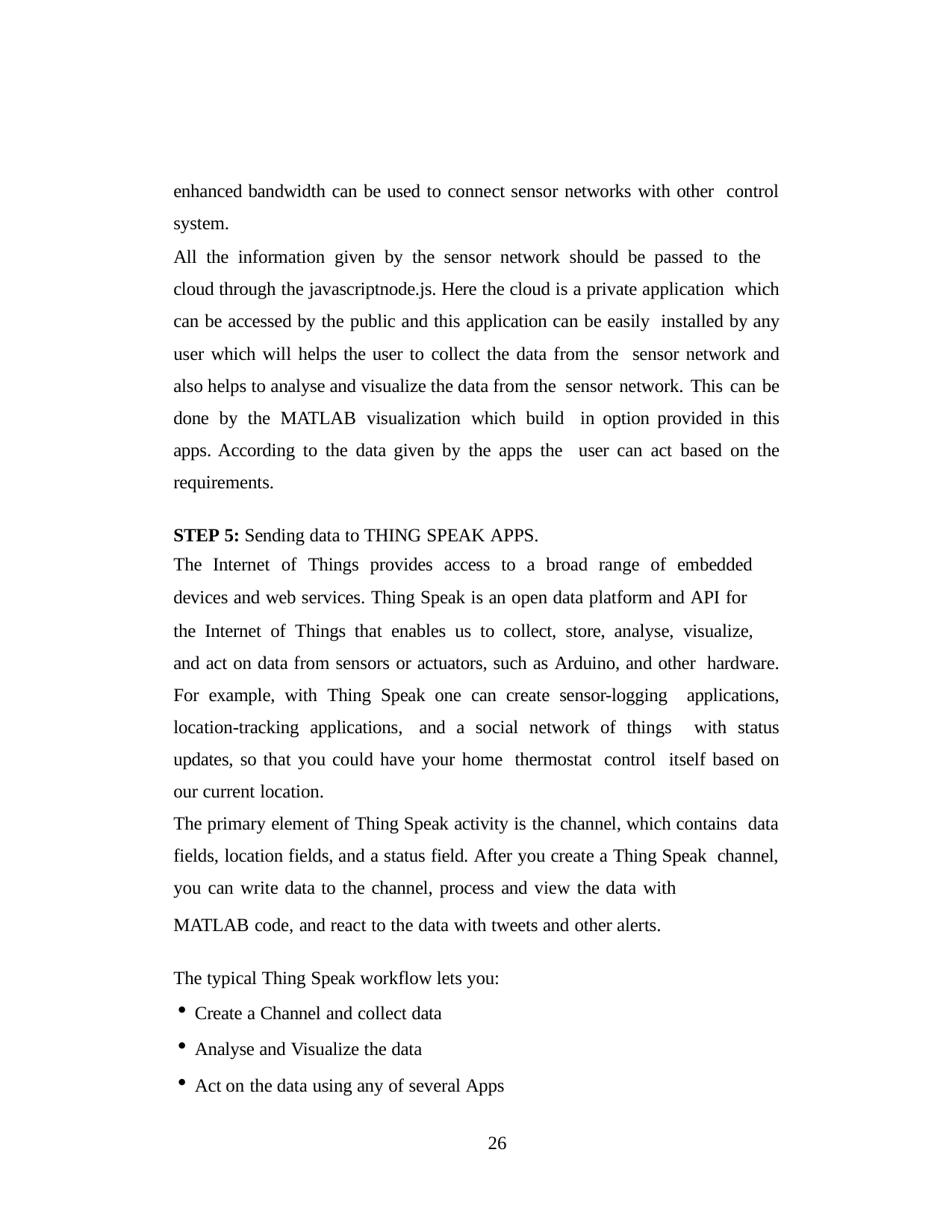

enhanced bandwidth can be used to connect sensor networks with other  control system.
All the information given by the sensor network should be passed to the
cloud through the javascriptnode.js. Here the cloud is a private application  which can be accessed by the public and this application can be easily  installed by any user which will helps the user to collect the data from the  sensor network and also helps to analyse and visualize the data from the  sensor network. This can be done by the MATLAB visualization which build  in option provided in this apps. According to the data given by the apps the  user can act based on the requirements.

STEP 5: Sending data to THING SPEAK APPS.
The Internet of Things provides access to a broad range of embedded
devices and web services. Thing Speak is an open data platform and API for
the Internet of Things that enables us to collect, store, analyse, visualize,
and act on data from sensors or actuators, such as Arduino, and other  hardware. For example, with Thing Speak one can create sensor-logging  applications, location-tracking applications, and a social network of things  with status updates, so that you could have your home thermostat control  itself based on our current location.
The primary element of Thing Speak activity is the channel, which contains  data fields, location fields, and a status field. After you create a Thing Speak  channel, you can write data to the channel, process and view the data with
MATLAB code, and react to the data with tweets and other alerts.

The typical Thing Speak workflow lets you:
Create a Channel and collect data
Analyse and Visualize the data
Act on the data using any of several Apps
26